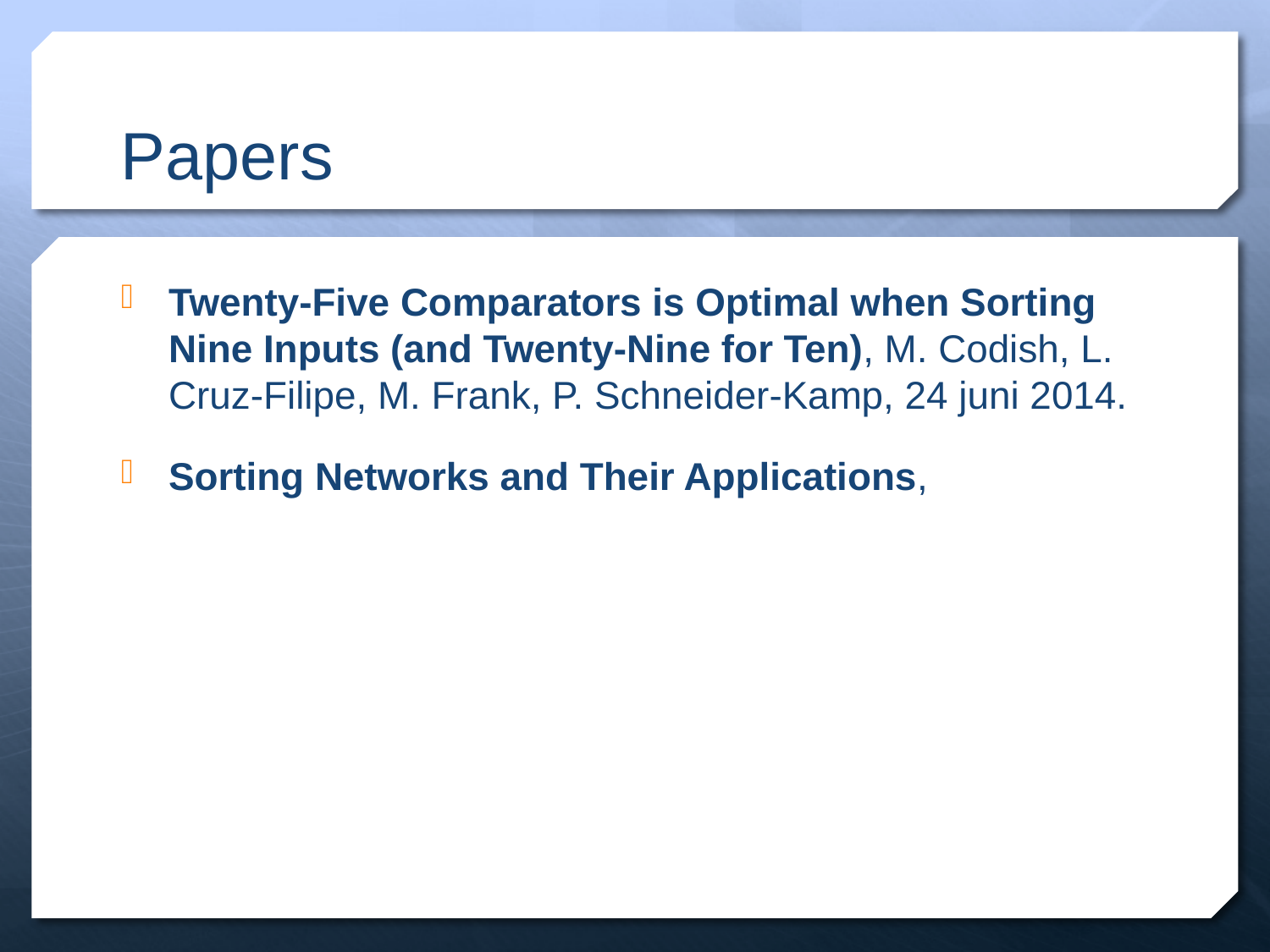

# Papers
Twenty-Five Comparators is Optimal when Sorting Nine Inputs (and Twenty-Nine for Ten), M. Codish, L. Cruz-Filipe, M. Frank, P. Schneider-Kamp, 24 juni 2014.
Sorting Networks and Their Applications,